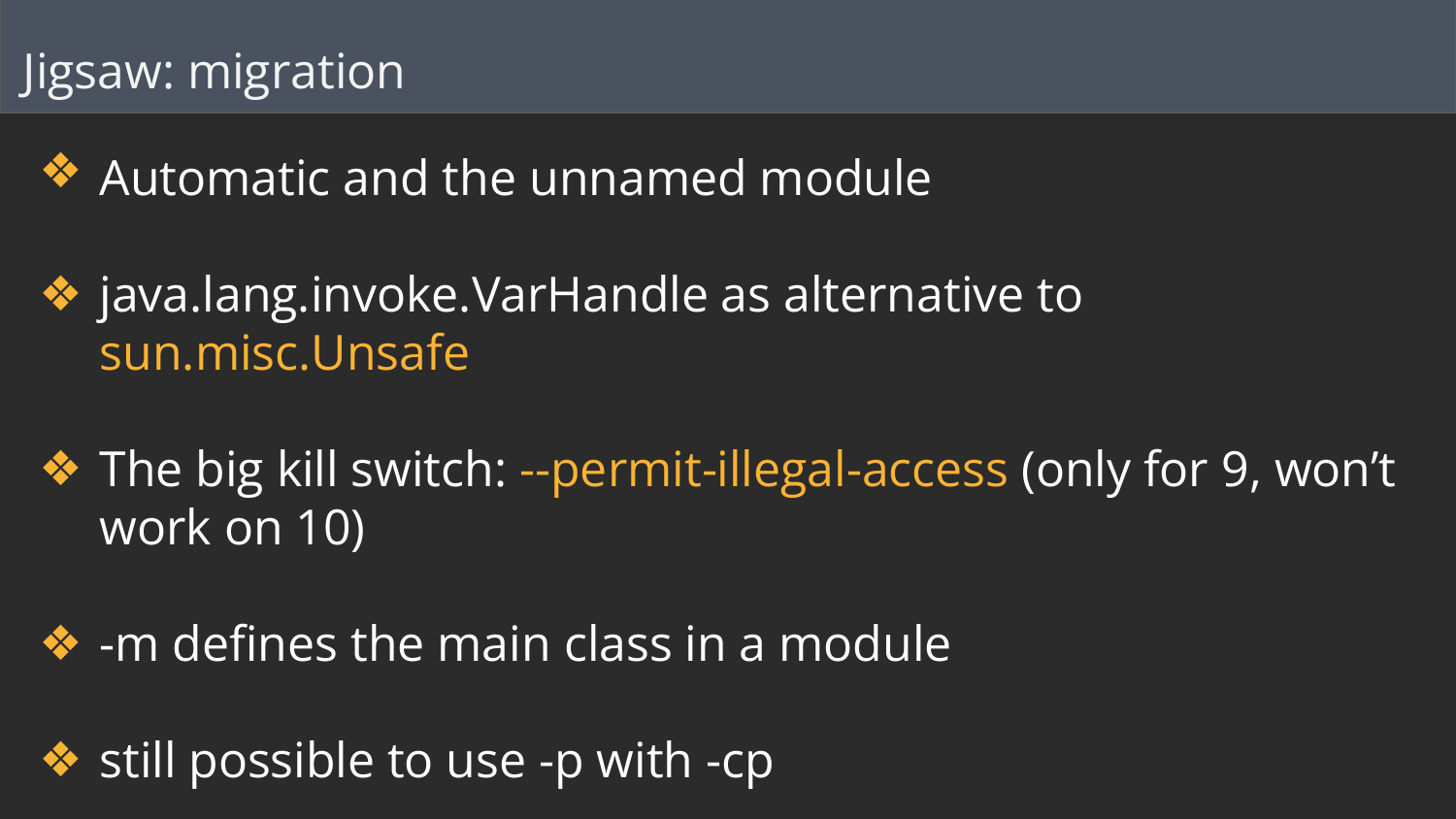

Jigsaw: migration
Automatic and the unnamed module

java.lang.invoke.VarHandle as alternative to sun.misc.Unsafe

The big kill switch: --permit-illegal-access (only for 9, won’t work on 10)

-m defines the main class in a module

still possible to use -p with -cp